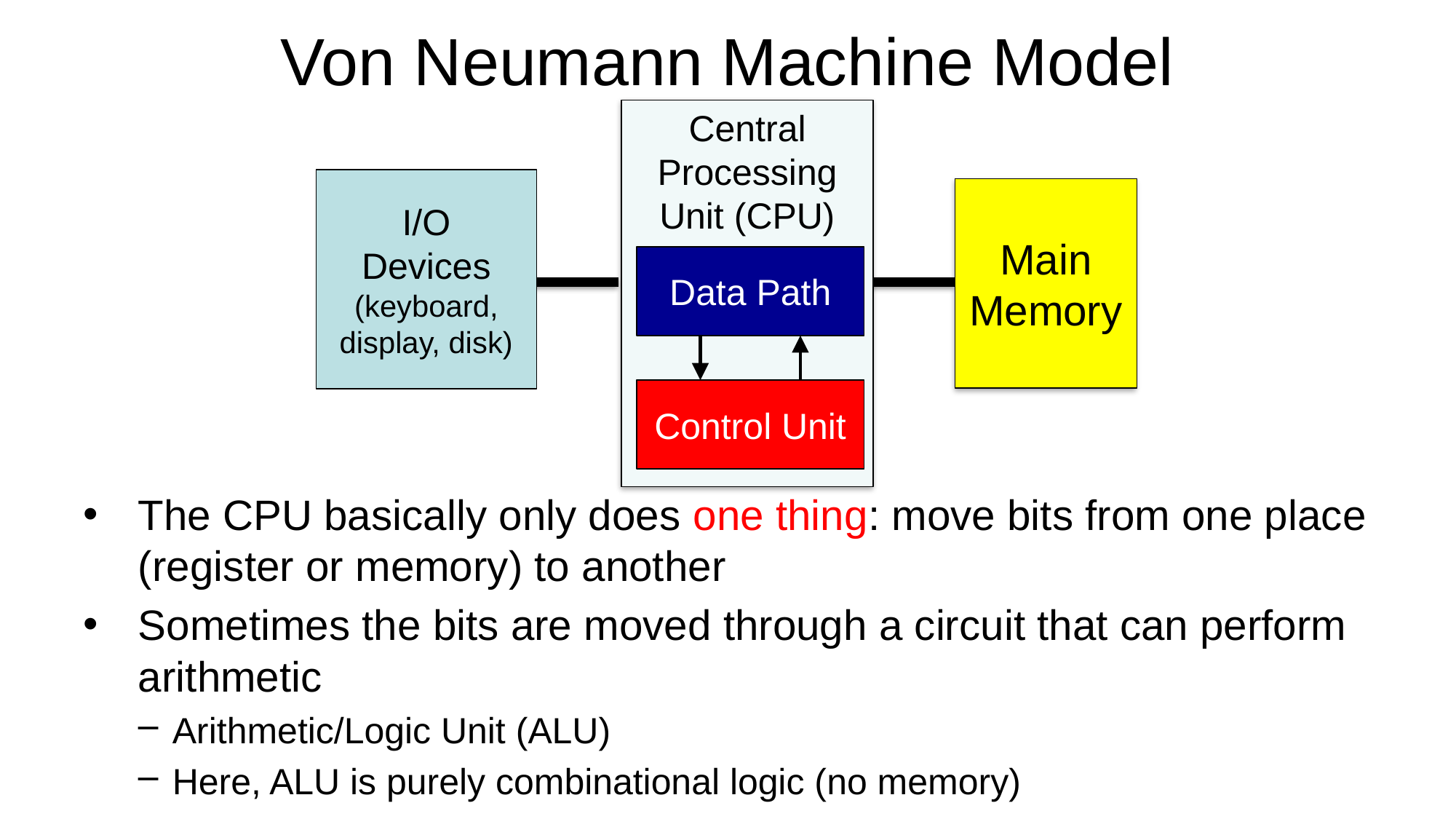

# Von Neumann Machine Model
Central Processing Unit (CPU)
I/O
Devices
(keyboard, display, disk)
Main
Memory
Data Path
Control Unit
The CPU basically only does one thing: move bits from one place (register or memory) to another
Sometimes the bits are moved through a circuit that can perform arithmetic
Arithmetic/Logic Unit (ALU)
Here, ALU is purely combinational logic (no memory)